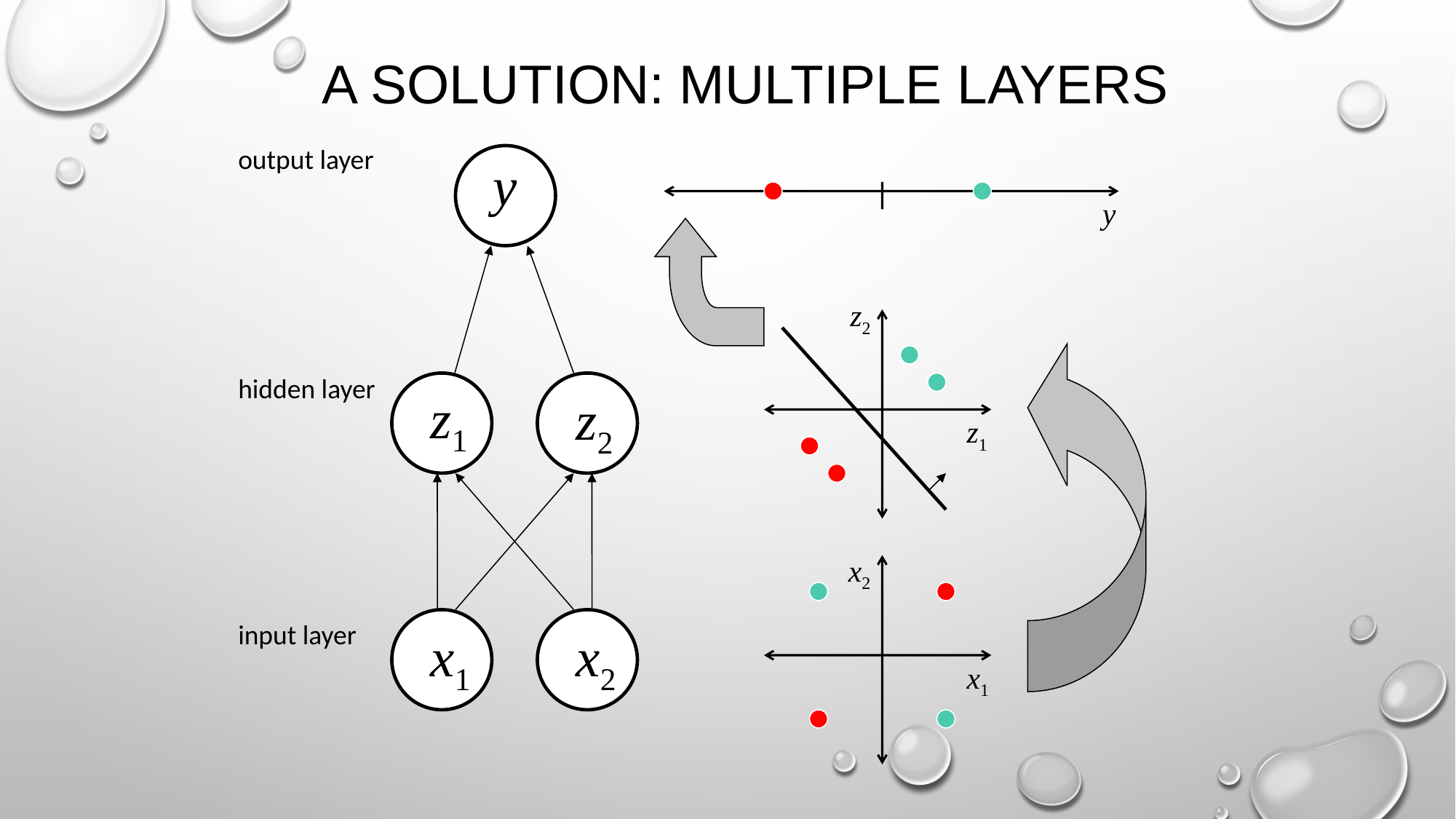

# A solution: multiple layers
output layer
input layer
    y

y

z2

z1

x2

x1

hidden layer

    z1
    z2

    x1
    x2